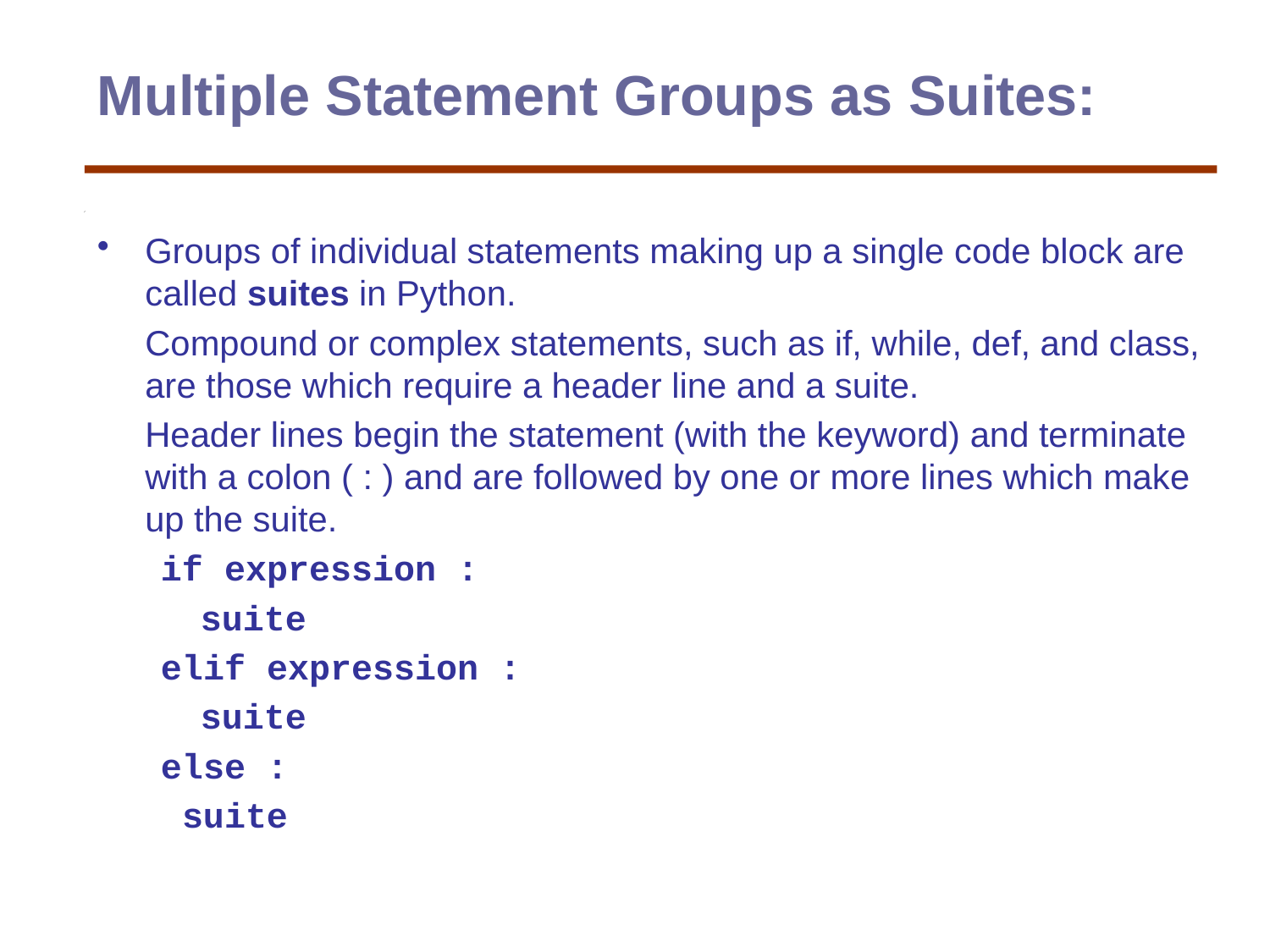

# Multiple Statement Groups as Suites:
Groups of individual statements making up a single code block are called suites in Python.
	Compound or complex statements, such as if, while, def, and class, are those which require a header line and a suite.
	Header lines begin the statement (with the keyword) and terminate with a colon ( : ) and are followed by one or more lines which make up the suite.
if expression :
	suite
elif expression :
 	suite
else :
 suite